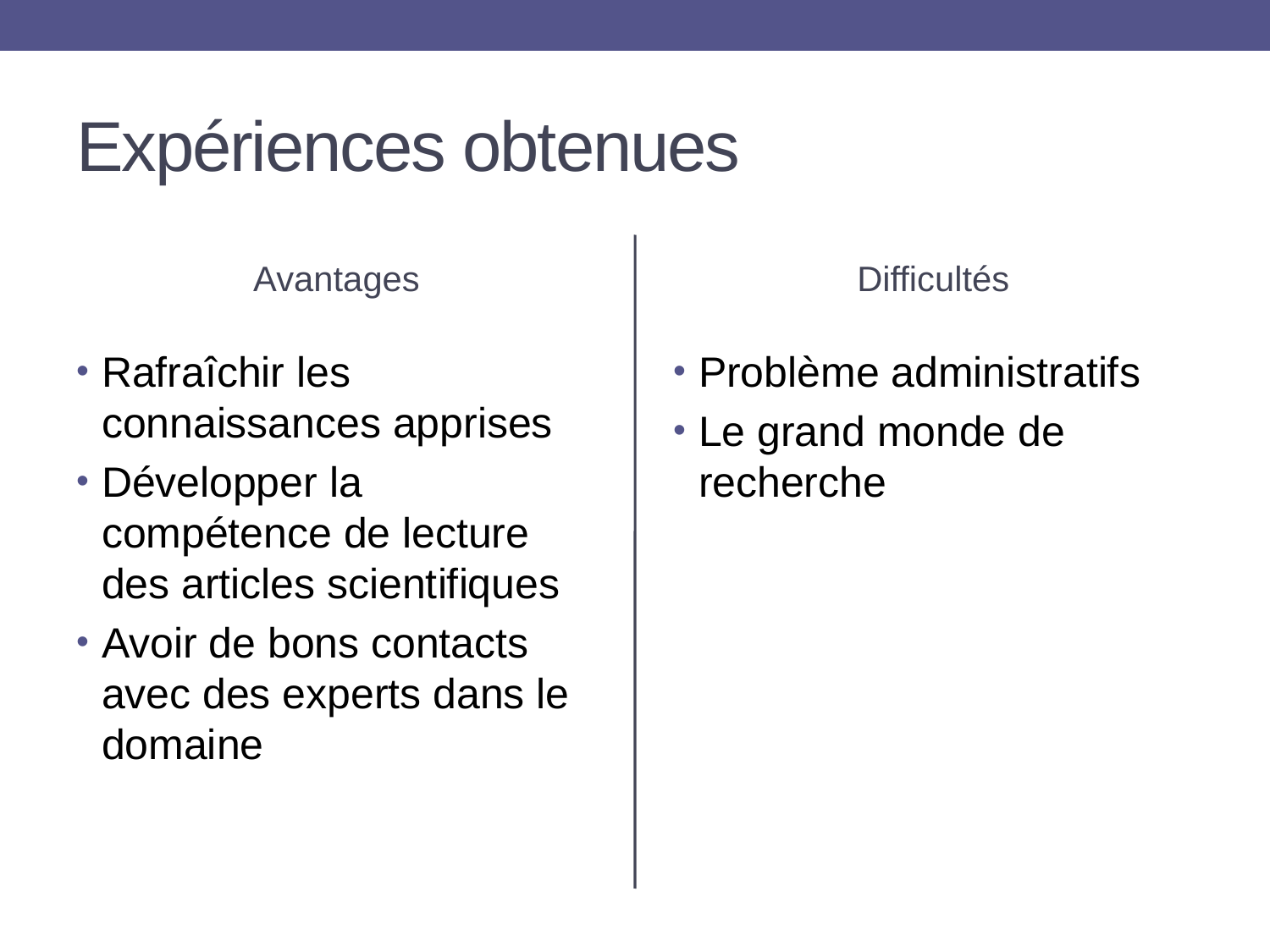

# Expériences obtenues
Avantages
Difficultés
Rafraîchir les connaissances apprises
Développer la compétence de lecture des articles scientifiques
Avoir de bons contacts avec des experts dans le domaine
Problème administratifs
Le grand monde de recherche